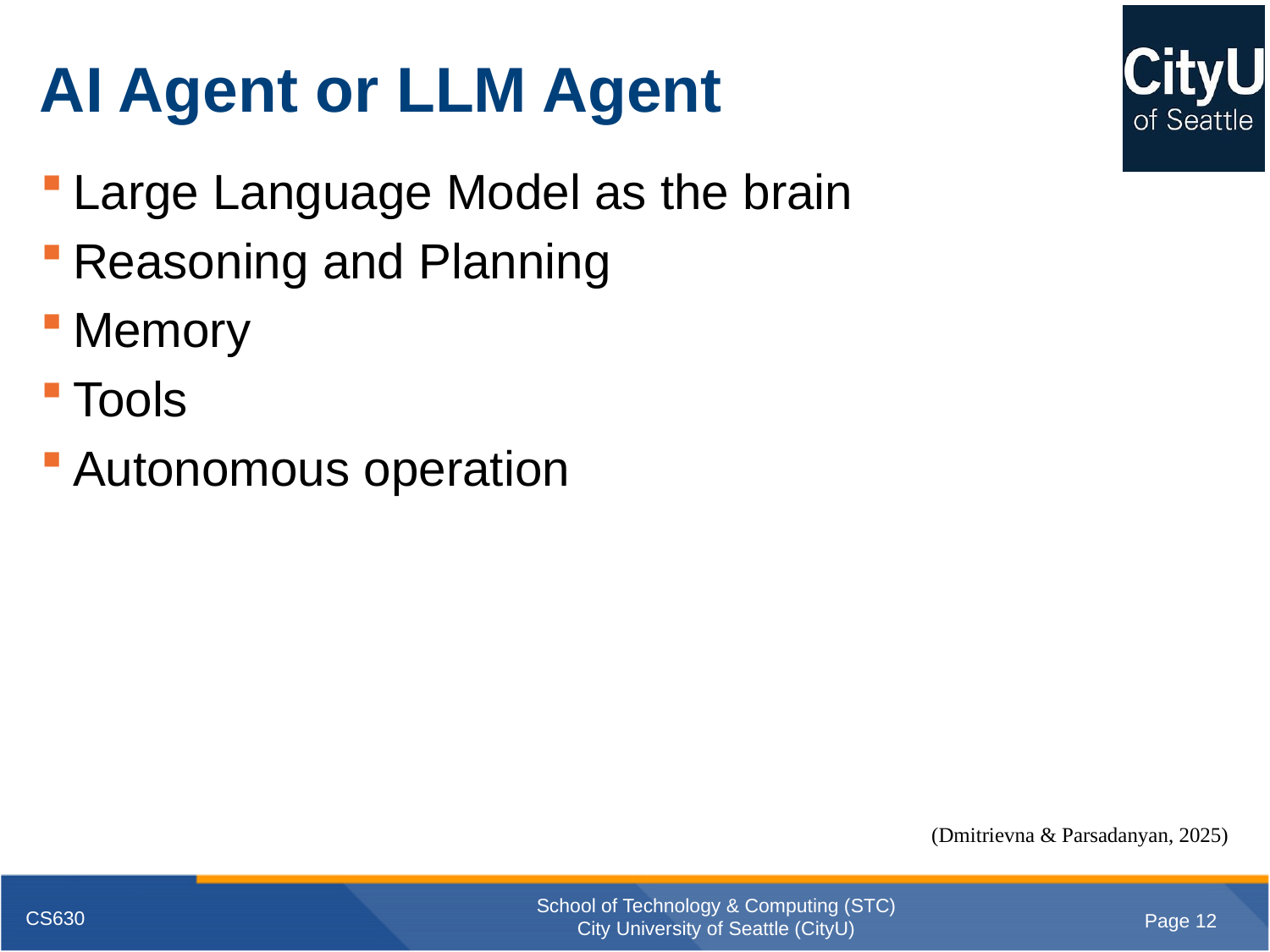

# AI Agent or LLM Agent
Large Language Model as the brain
Reasoning and Planning
Memory
Tools
Autonomous operation
(Dmitrievna‌ & Parsadanyan, 2025)